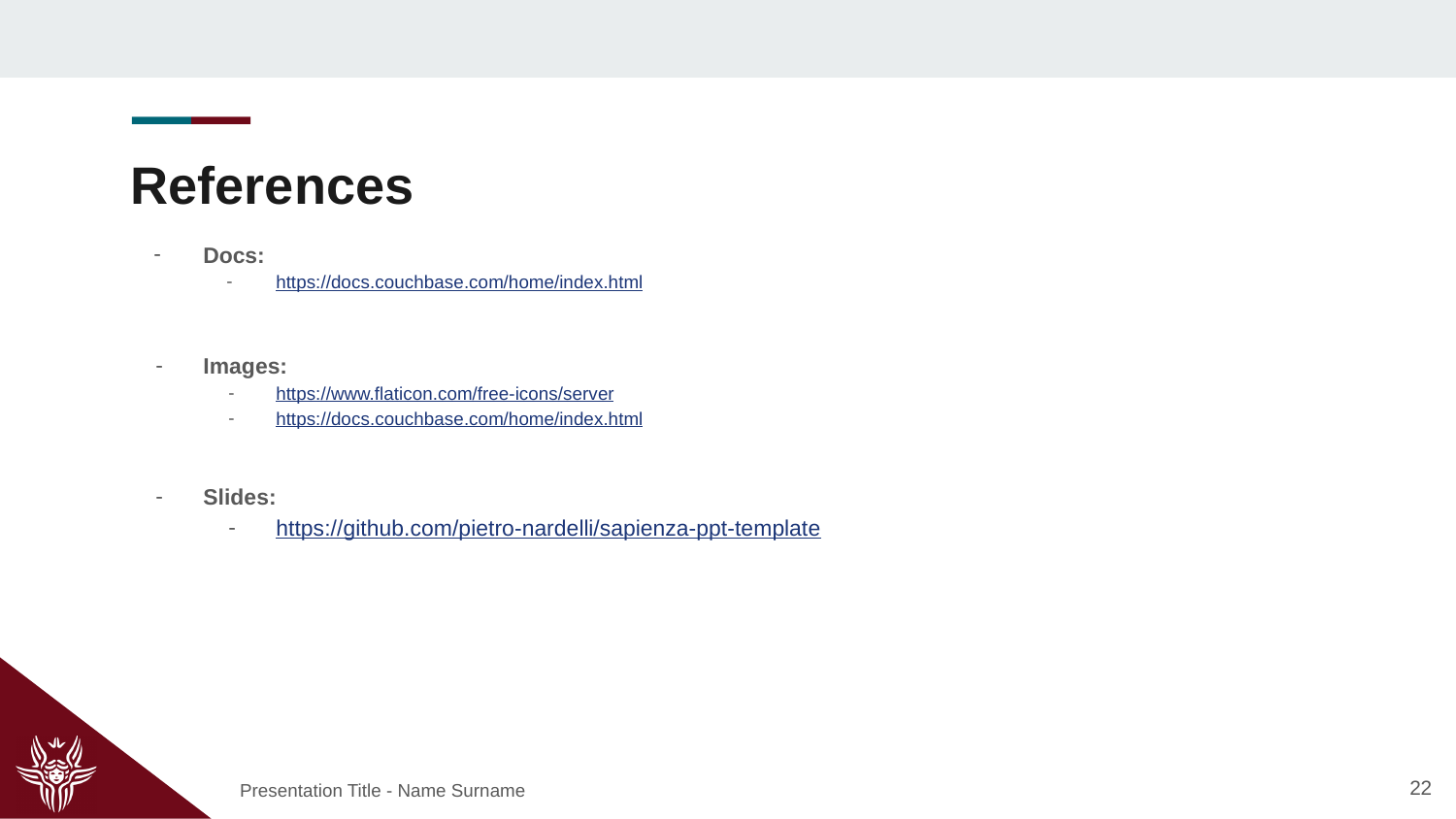

# References
Docs:
https://docs.couchbase.com/home/index.html

Images:
https://www.flaticon.com/free-icons/server
https://docs.couchbase.com/home/index.html

Slides:
https://github.com/pietro-nardelli/sapienza-ppt-template
22
Presentation Title - Name Surname